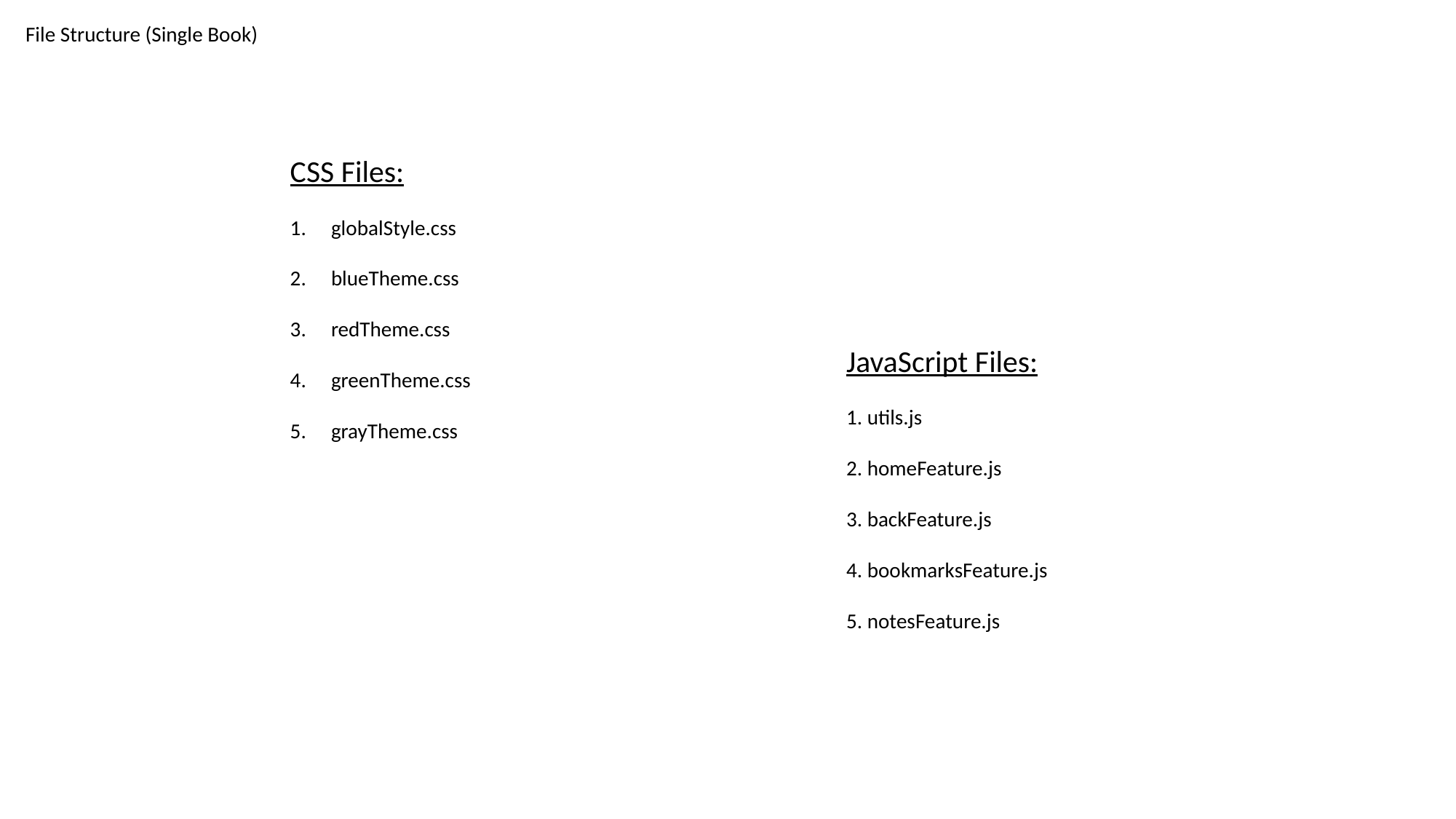

File Structure (Single Book)
CSS Files:

globalStyle.css

blueTheme.css

redTheme.css

greenTheme.css

grayTheme.css
JavaScript Files:
1. utils.js
2. homeFeature.js
3. backFeature.js
4. bookmarksFeature.js
5. notesFeature.js